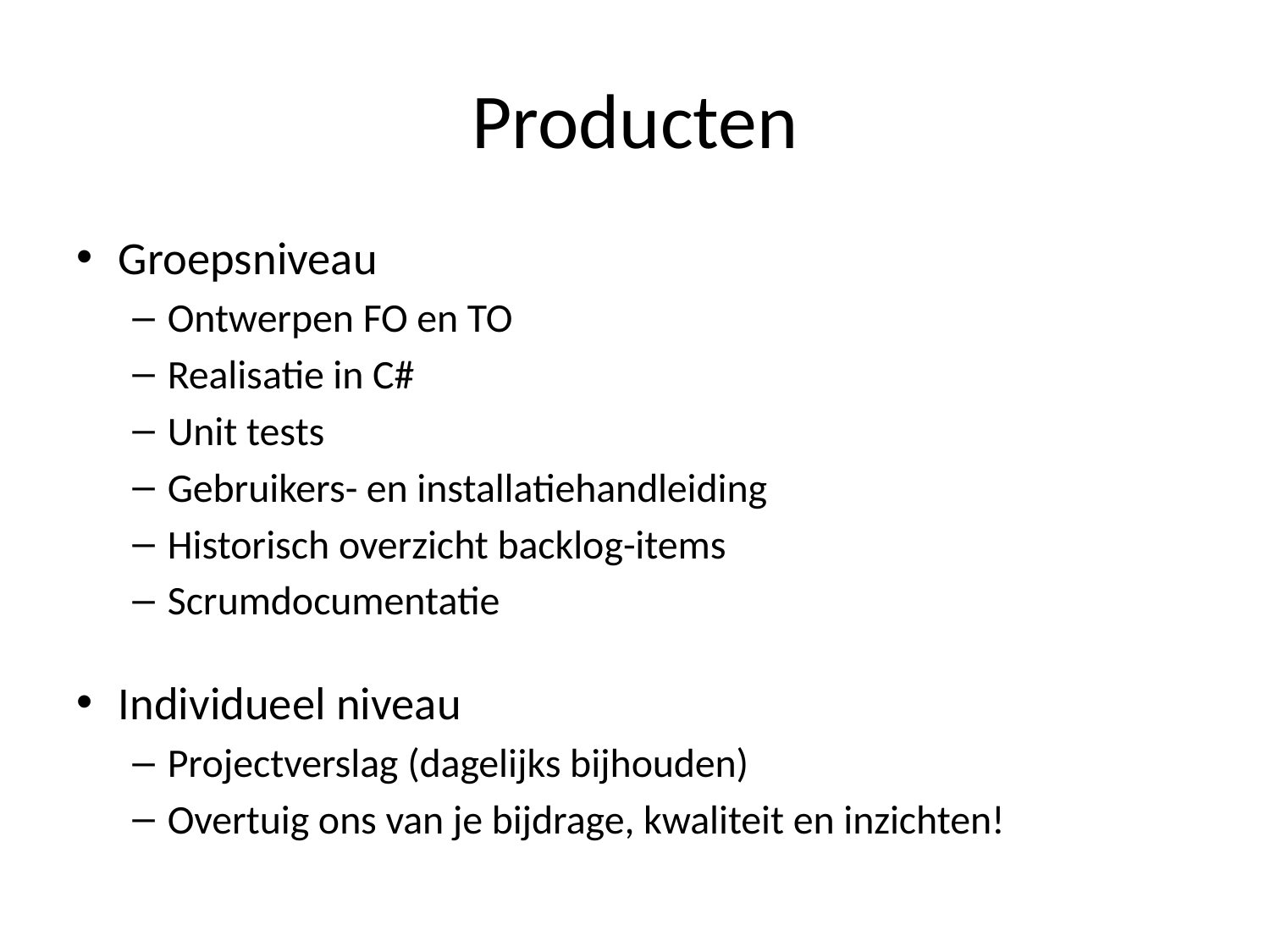

# Producten
Groepsniveau
Ontwerpen FO en TO
Realisatie in C#
Unit tests
Gebruikers- en installatiehandleiding
Historisch overzicht backlog-items
Scrumdocumentatie

Individueel niveau
Projectverslag (dagelijks bijhouden)
Overtuig ons van je bijdrage, kwaliteit en inzichten!